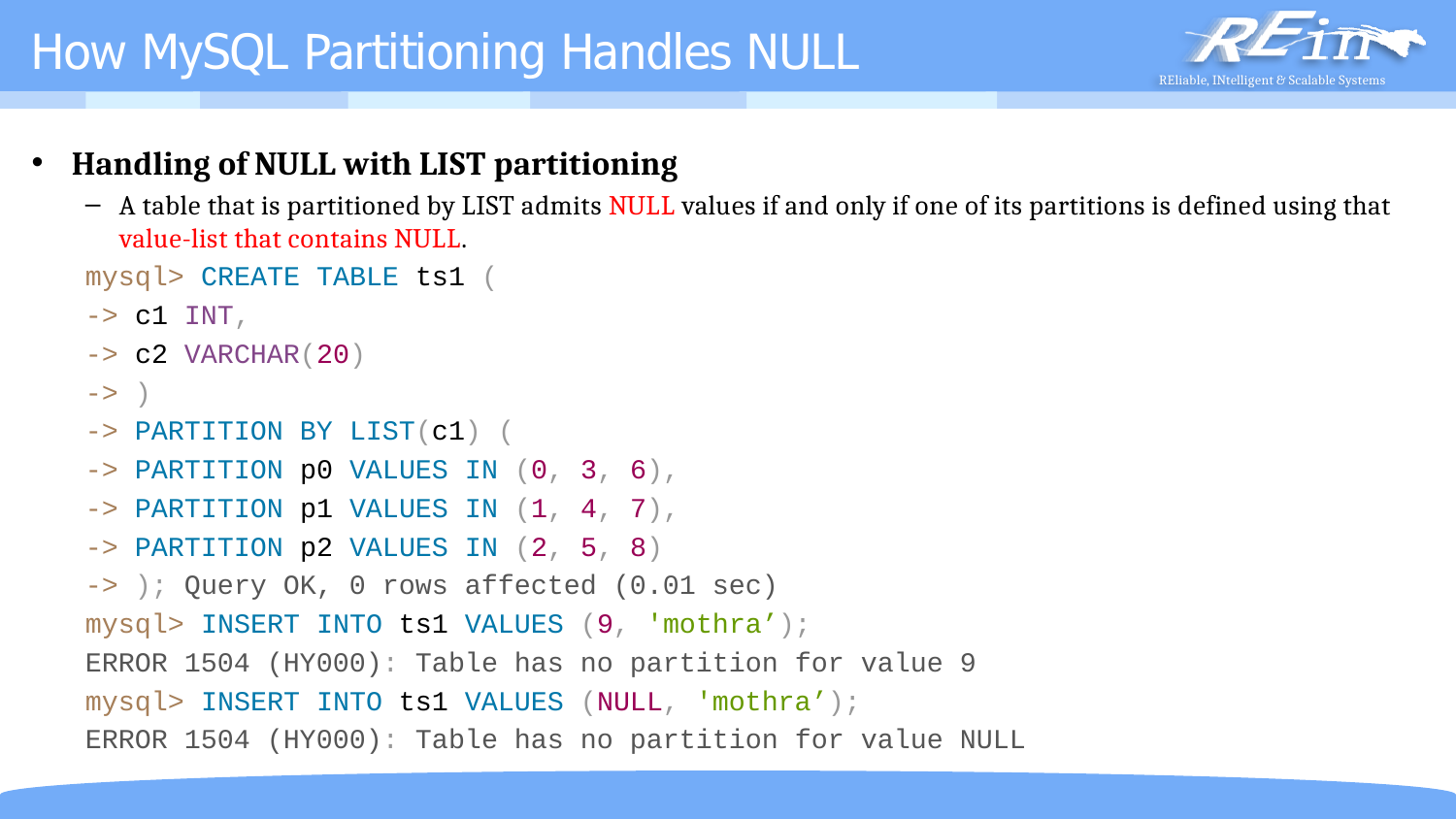

# How MySQL Partitioning Handles NULL
Handling of NULL with LIST partitioning
A table that is partitioned by LIST admits NULL values if and only if one of its partitions is defined using that value-list that contains NULL.
mysql> CREATE TABLE ts1 (
	-> c1 INT,
	-> c2 VARCHAR(20)
	-> )
	-> PARTITION BY LIST(c1) (
	-> PARTITION p0 VALUES IN (0, 3, 6),
	-> PARTITION p1 VALUES IN (1, 4, 7),
	-> PARTITION p2 VALUES IN (2, 5, 8)
	-> ); Query OK, 0 rows affected (0.01 sec)
mysql> INSERT INTO ts1 VALUES (9, 'mothra’);
ERROR 1504 (HY000): Table has no partition for value 9
mysql> INSERT INTO ts1 VALUES (NULL, 'mothra’);
ERROR 1504 (HY000): Table has no partition for value NULL

49